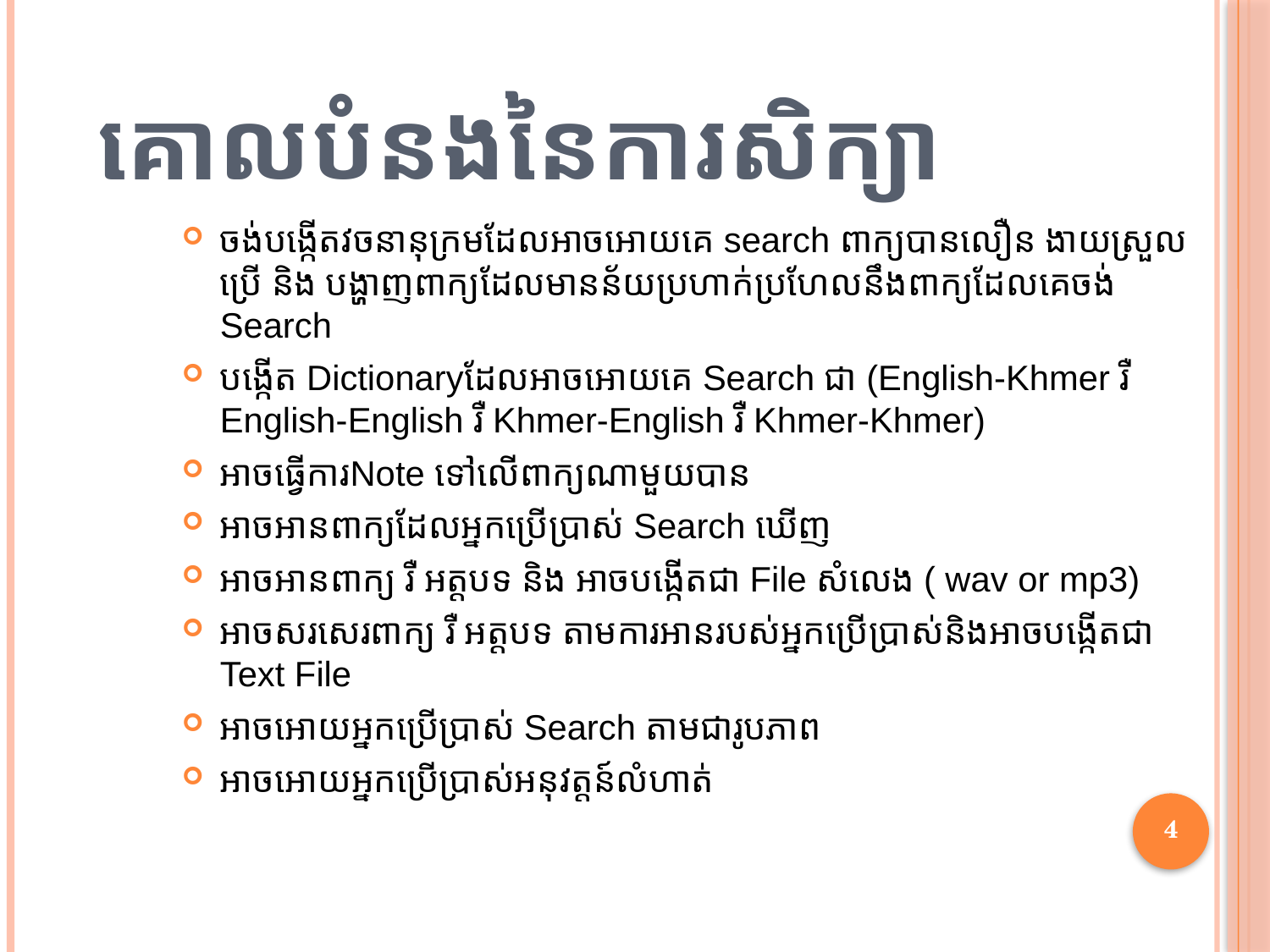

# គោលបំនងនៃការសិក្យា
ចង់បង្កើតវចនានុក្រមដែលអាចអោយគេ search ពាក្យបានលឿន ងាយស្រួលប្រើ និង​ បង្ហាញពាក្យដែលមានន័យប្រហាក់ប្រហែលនឹងពាក្យដែលគេចង់ Search
បង្កើត Dictionaryដែលអាចអោយគេ Search ជា (English-Khmer រឺ English-English រឺ Khmer-English រឺ Khmer-Khmer)
អាចធ្វើការNote ទៅលើពាក្យណាមួយបាន
អាចអានពាក្យដែលអ្នកប្រើប្រាស់ Search ឃើញ
អាចអានពាក្យ រឺ អត្តបទ និង អាចបង្កើតជា File សំលេង ( wav or mp3)
អាចសរសេរពាក្យ រឺ អត្តបទ តាមការអានរបស់អ្នកប្រើប្រាស់និងអាចបង្កើតជា Text File
អាចអោយអ្នកប្រើប្រាស់ Search តាមជារូបភាព
អាចអោយអ្នកប្រើប្រាស់អនុវត្តន៍លំហាត់

4